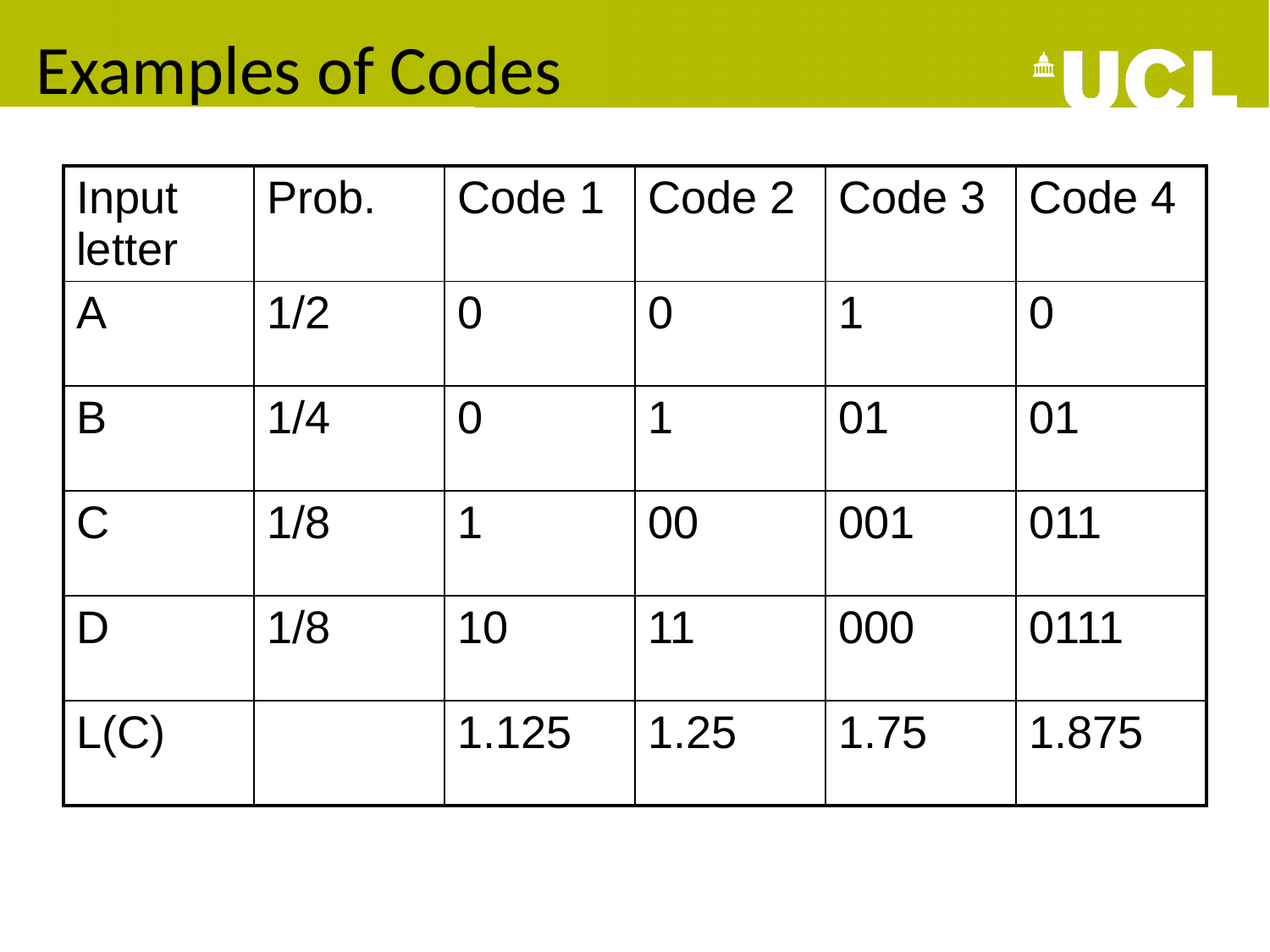

# Examples of Codes
| Input letter | Prob. | Code 1 | Code 2 | Code 3 | Code 4 |
| --- | --- | --- | --- | --- | --- |
| A | 1/2 | 0 | 0 | 1 | 0 |
| B | 1/4 | 0 | 1 | 01 | 01 |
| C | 1/8 | 1 | 00 | 001 | 011 |
| D | 1/8 | 10 | 11 | 000 | 0111 |
| L(C) |  | 1.125 | 1.25 | 1.75 | 1.875 |